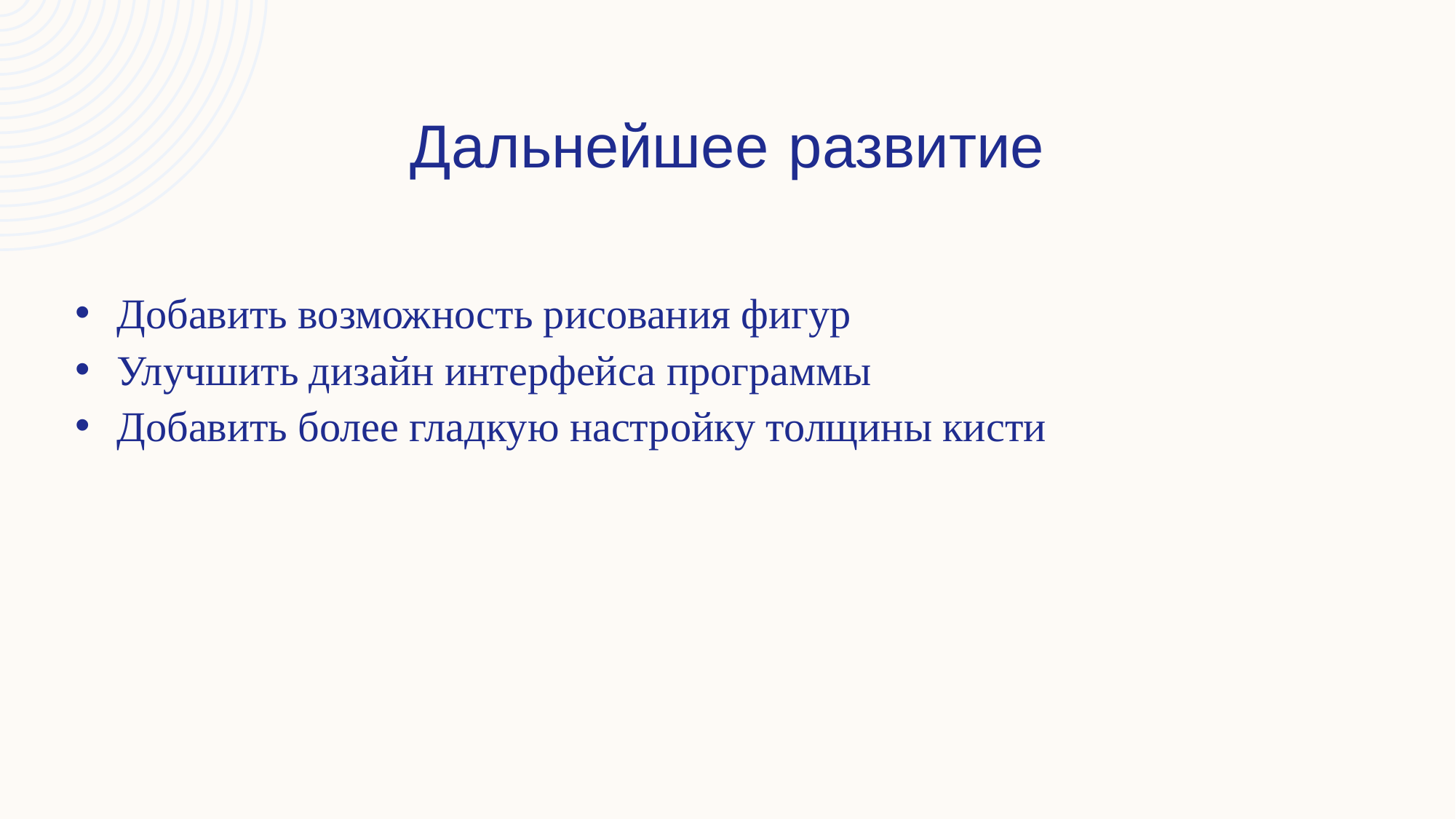

# Дальнейшее развитие
Добавить возможность рисования фигур
Улучшить дизайн интерфейса программы
Добавить более гладкую настройку толщины кисти